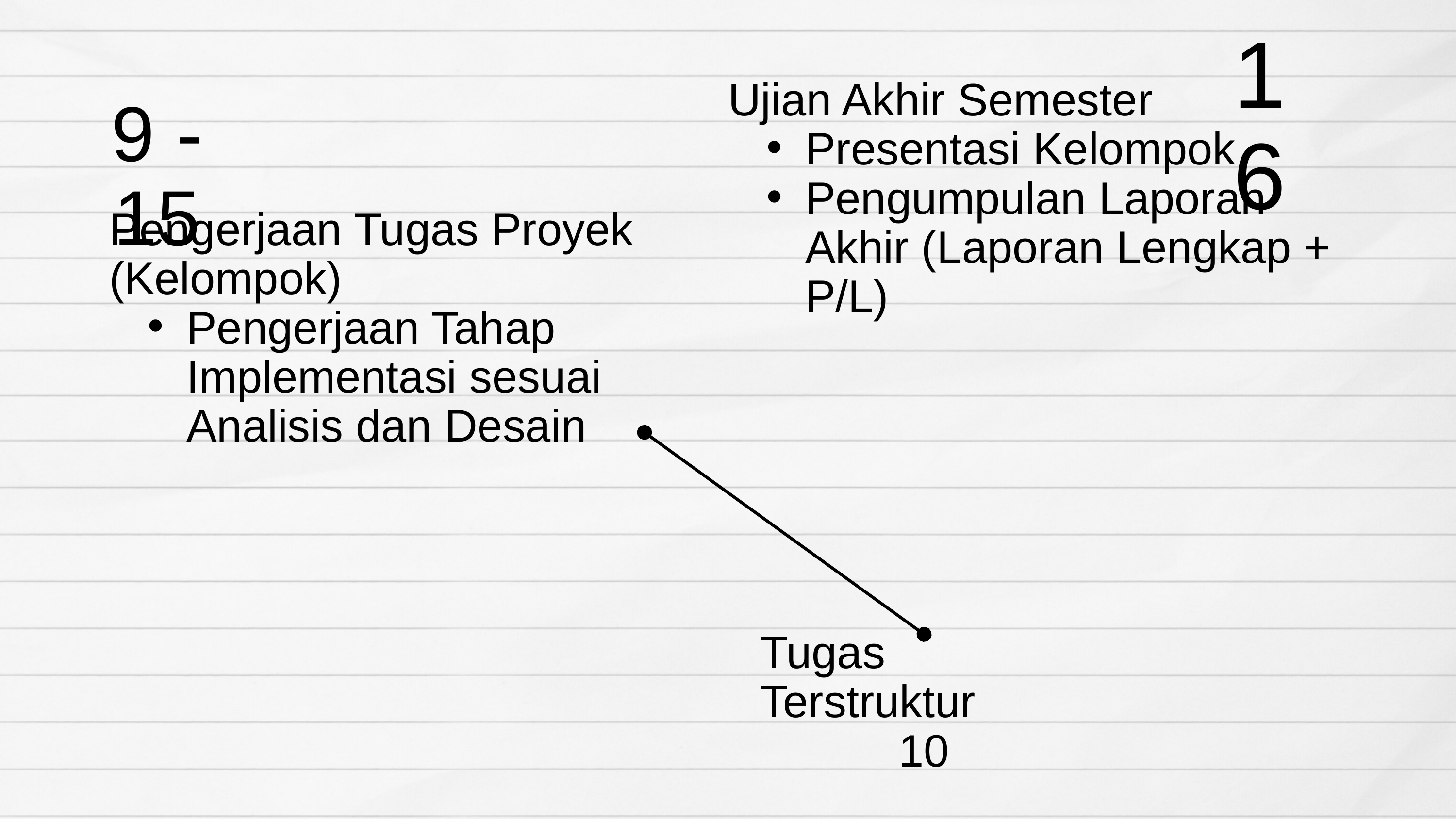

16
Ujian Akhir Semester
Presentasi Kelompok
Pengumpulan Laporan  Akhir (Laporan Lengkap + P/L)
9 - 15
Pengerjaan Tugas Proyek (Kelompok)
Pengerjaan Tahap Implementasi sesuai Analisis dan Desain

Tugas Terstruktur
10